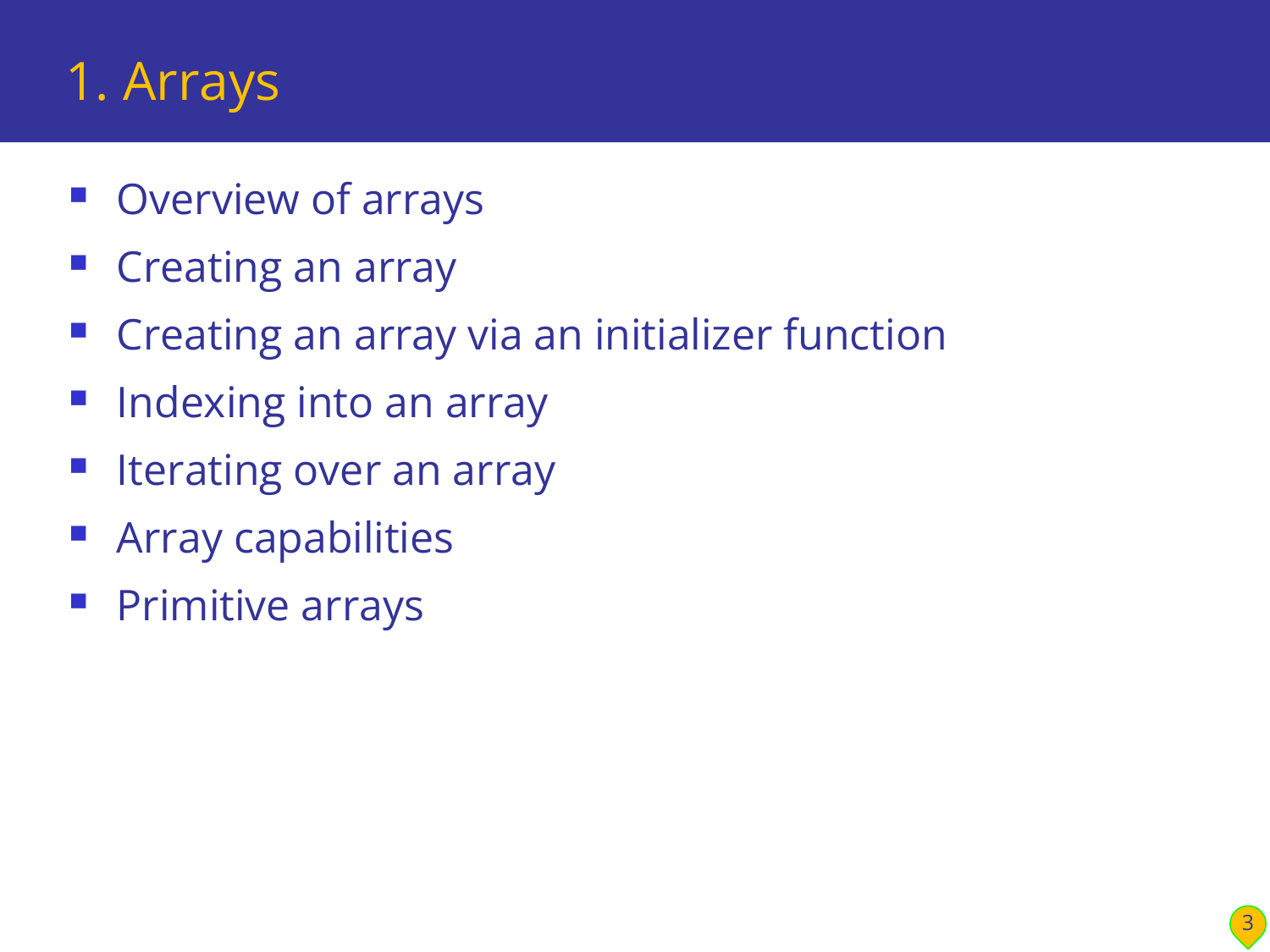

# 1. Arrays
Overview of arrays
Creating an array
Creating an array via an initializer function
Indexing into an array
Iterating over an array
Array capabilities
Primitive arrays

3